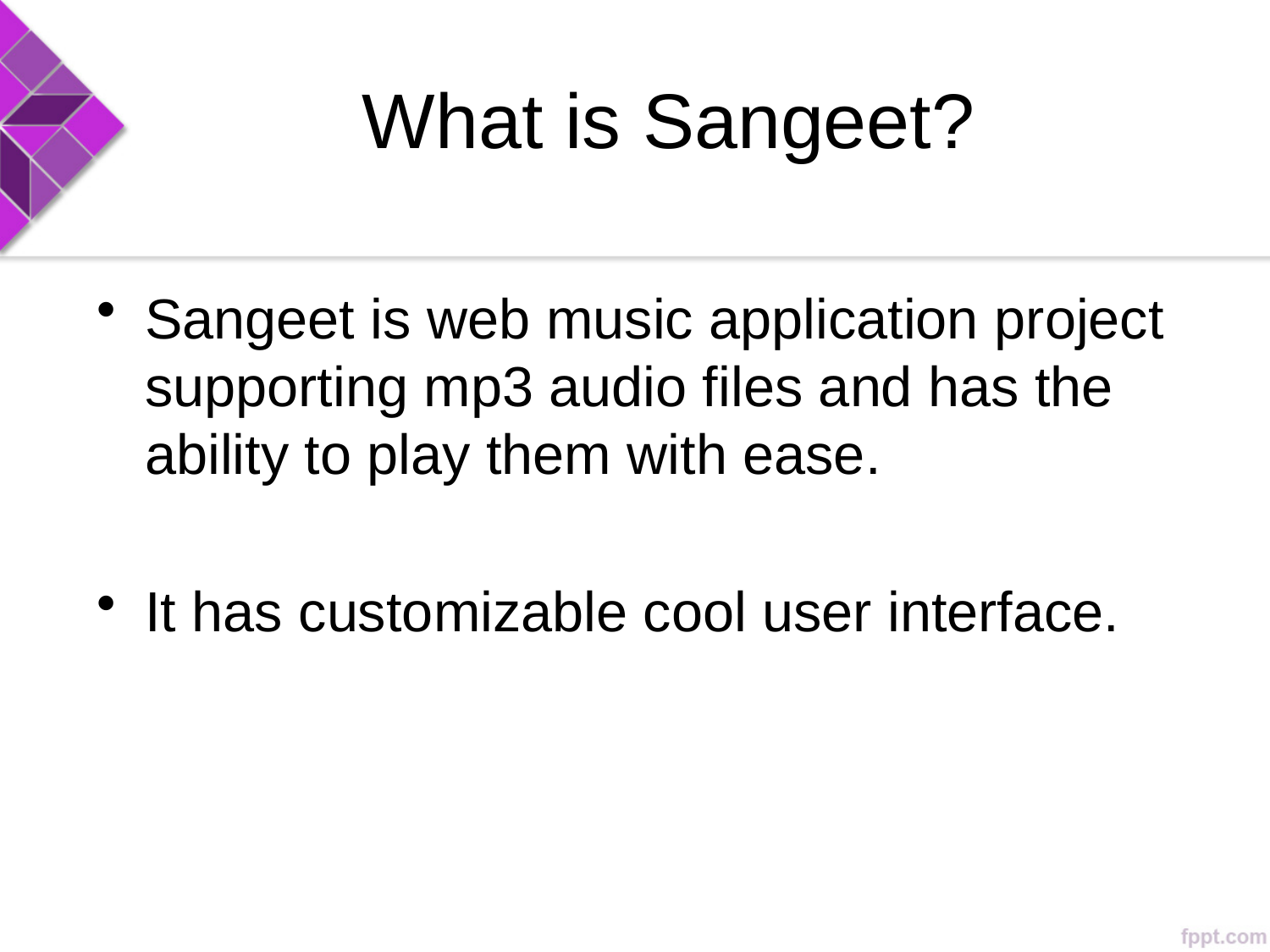

# What is Sangeet?
Sangeet is web music application project supporting mp3 audio files and has the ability to play them with ease.

It has customizable cool user interface.